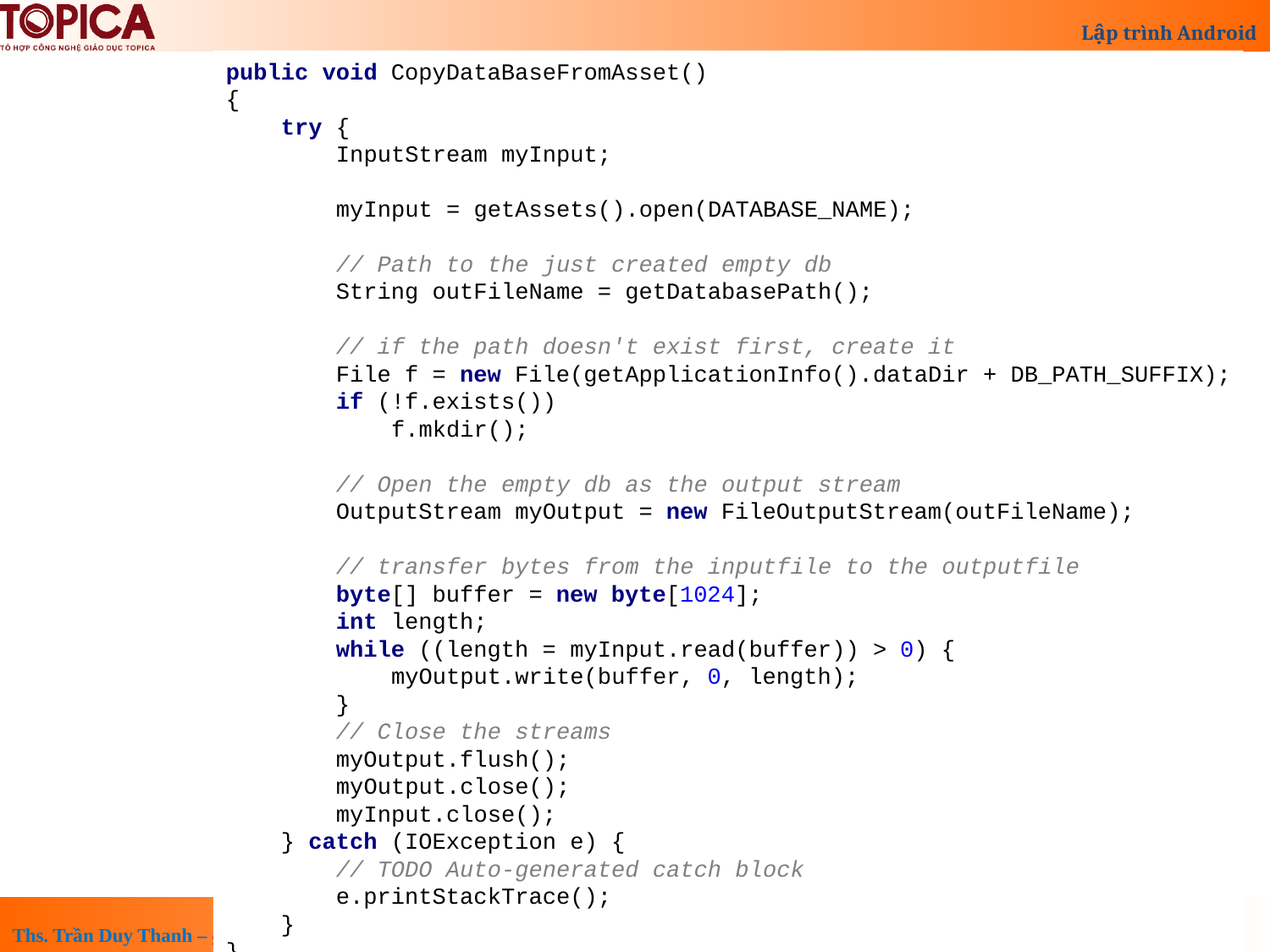

public void CopyDataBaseFromAsset()
{
    try {
        InputStream myInput;
        myInput = getAssets().open(DATABASE_NAME);
        // Path to the just created empty db
        String outFileName = getDatabasePath();
        // if the path doesn't exist first, create it
        File f = new File(getApplicationInfo().dataDir + DB_PATH_SUFFIX);
        if (!f.exists())
            f.mkdir();
        // Open the empty db as the output stream
        OutputStream myOutput = new FileOutputStream(outFileName);
        // transfer bytes from the inputfile to the outputfile
        byte[] buffer = new byte[1024];
        int length;
        while ((length = myInput.read(buffer)) > 0) {
            myOutput.write(buffer, 0, length);
        }
        // Close the streams
        myOutput.flush();
        myOutput.close();
        myInput.close();
    } catch (IOException e) {
        // TODO Auto-generated catch block
        e.printStackTrace();
    }
}